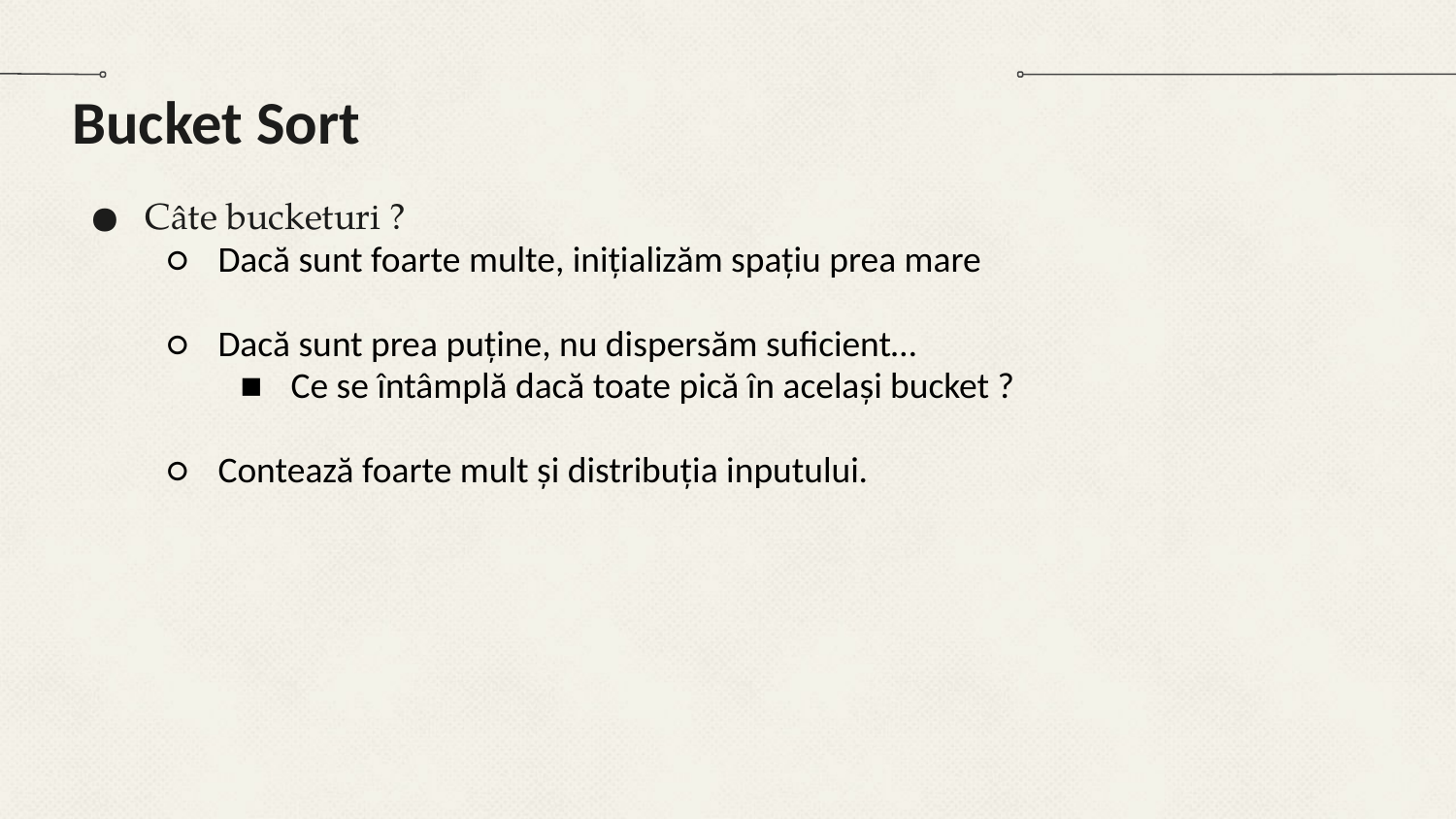

# Bucket Sort
Câte bucketuri ?
Dacă sunt foarte multe, inițializăm spațiu prea mare
Dacă sunt prea puține, nu dispersăm suficient…
Ce se întâmplă dacă toate pică în același bucket ?
Contează foarte mult și distribuția inputului.